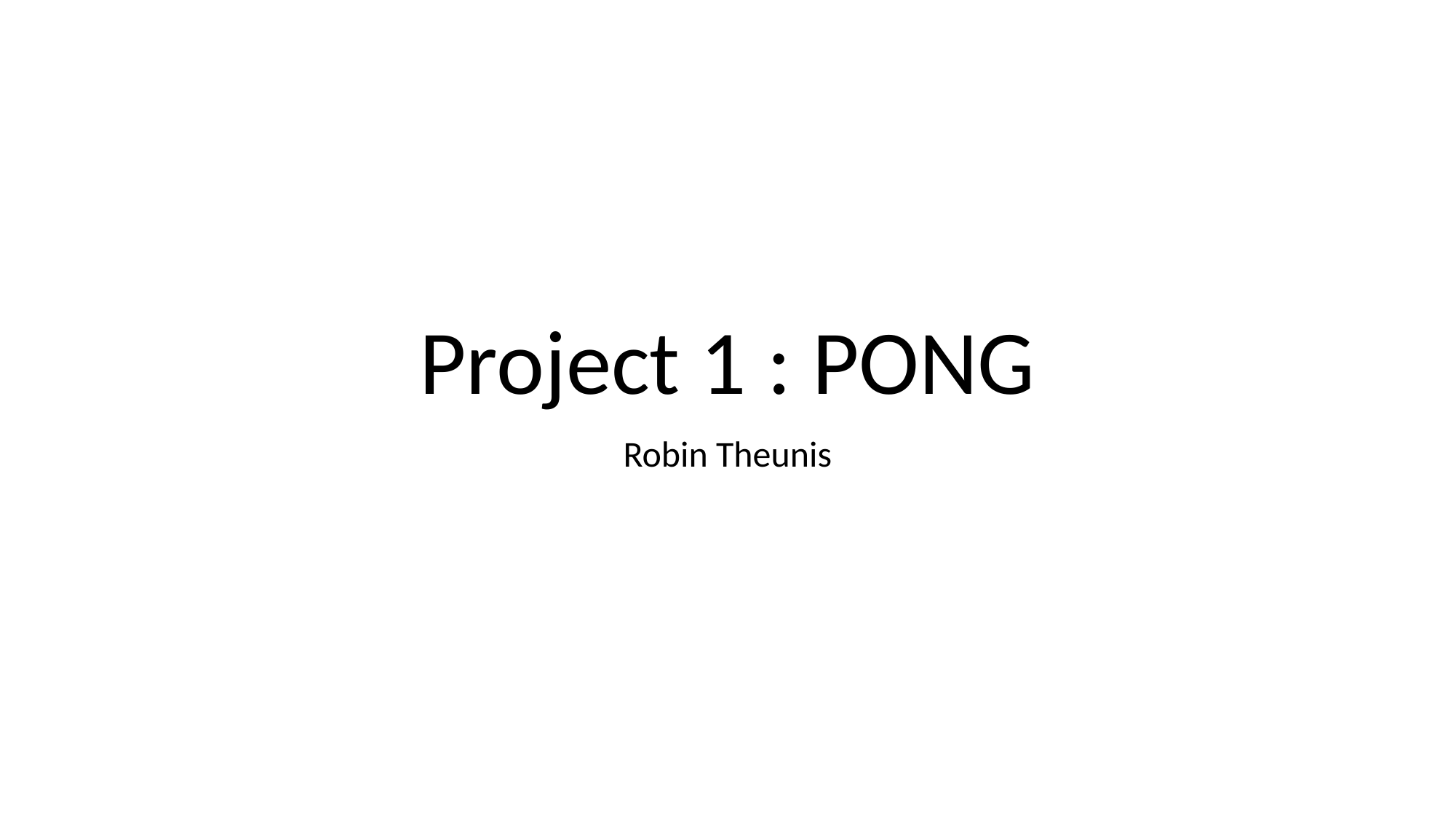

# Project 1 : PONG
Robin Theunis